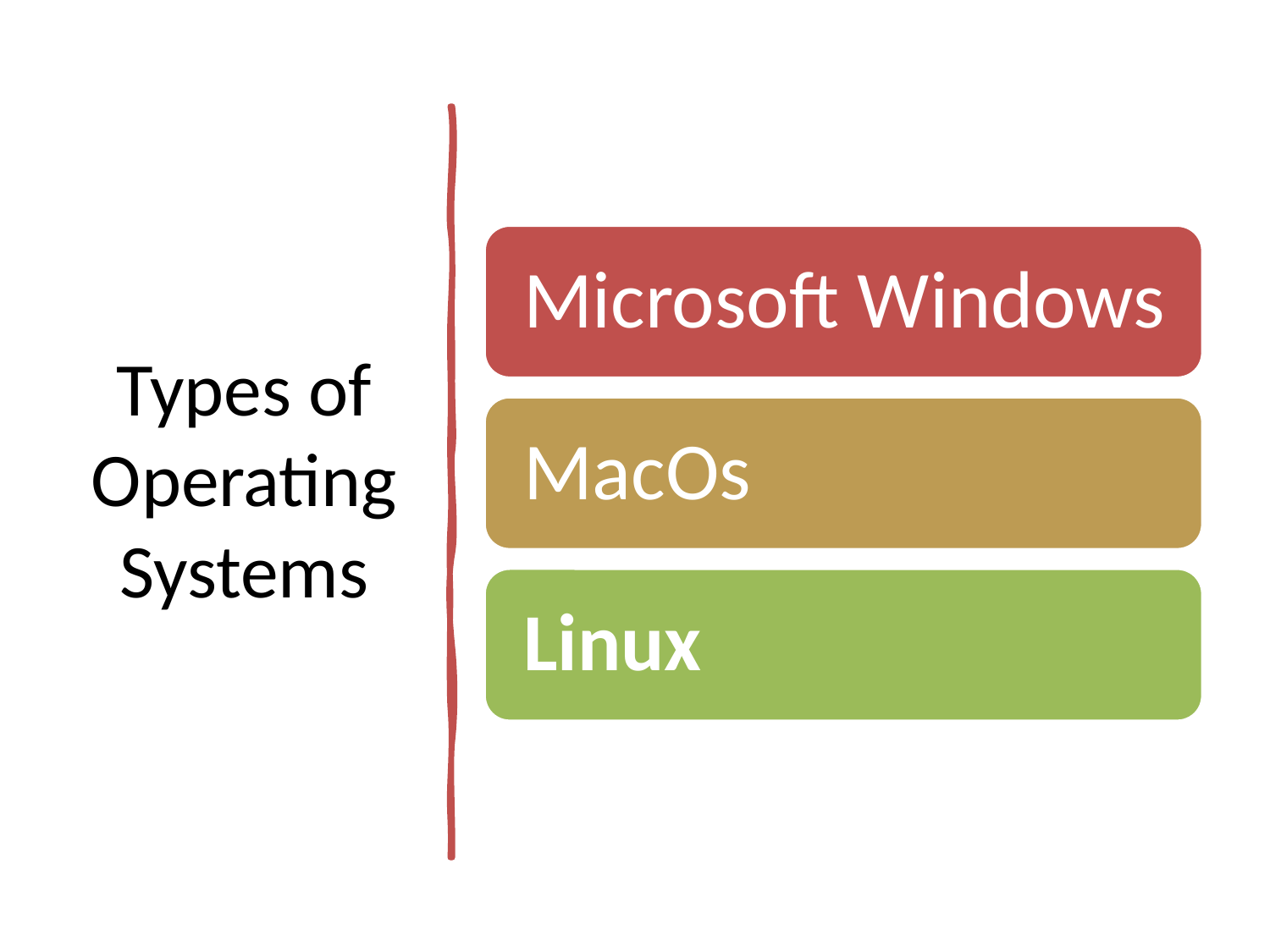

Microsoft Windows
MacOs
Linux
# Types of Operating Systems